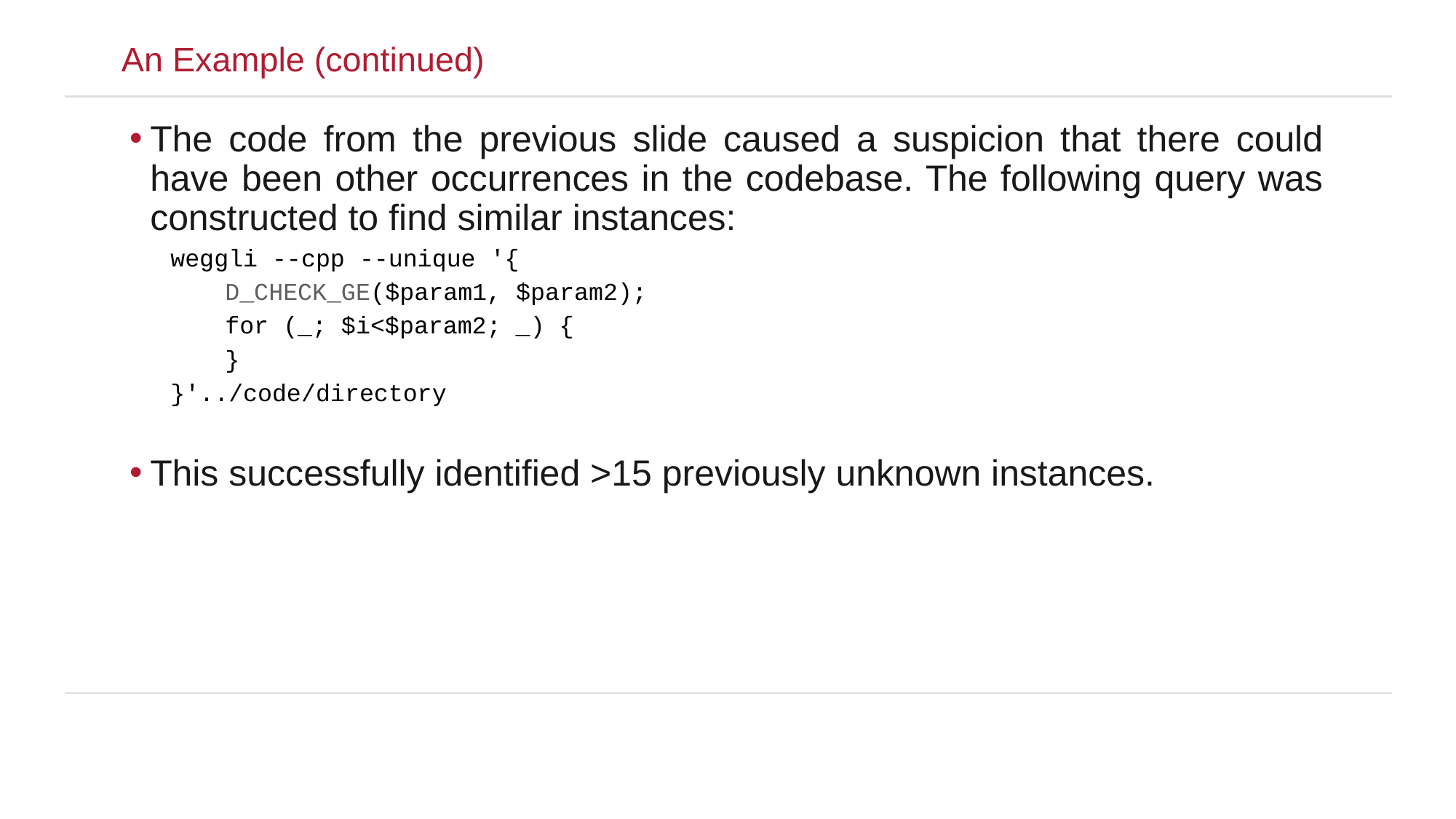

An Example (continued)
The code from the previous slide caused a suspicion that there could have been other occurrences in the codebase. The following query was constructed to find similar instances:
weggli --cpp --unique '{
D_CHECK_GE($param1, $param2);
for (_; $i<$param2; _) {
}
}'../code/directory

This successfully identified >15 previously unknown instances.